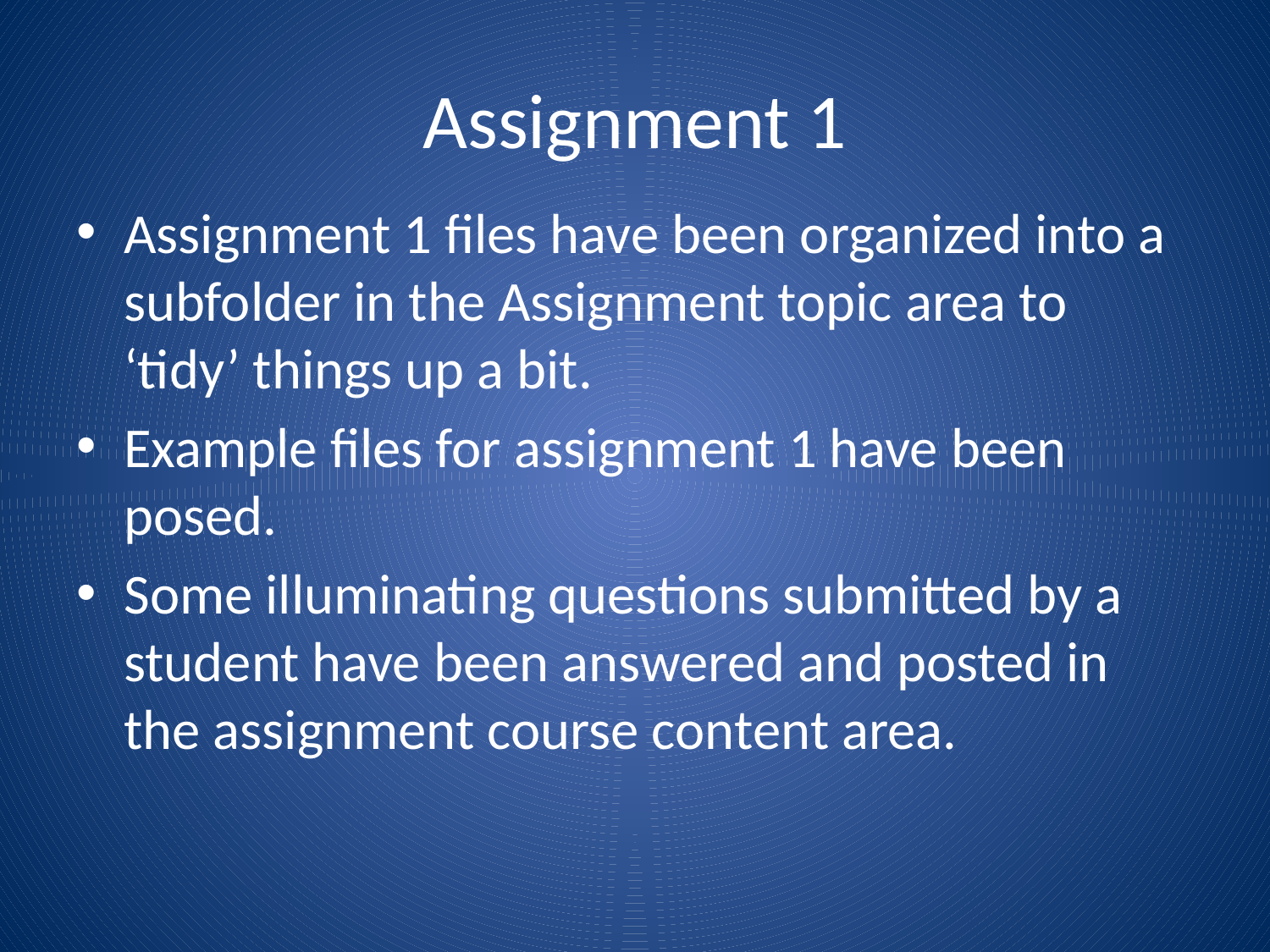

# Assignment 1
Assignment 1 files have been organized into a subfolder in the Assignment topic area to ‘tidy’ things up a bit.
Example files for assignment 1 have been posed.
Some illuminating questions submitted by a student have been answered and posted in the assignment course content area.